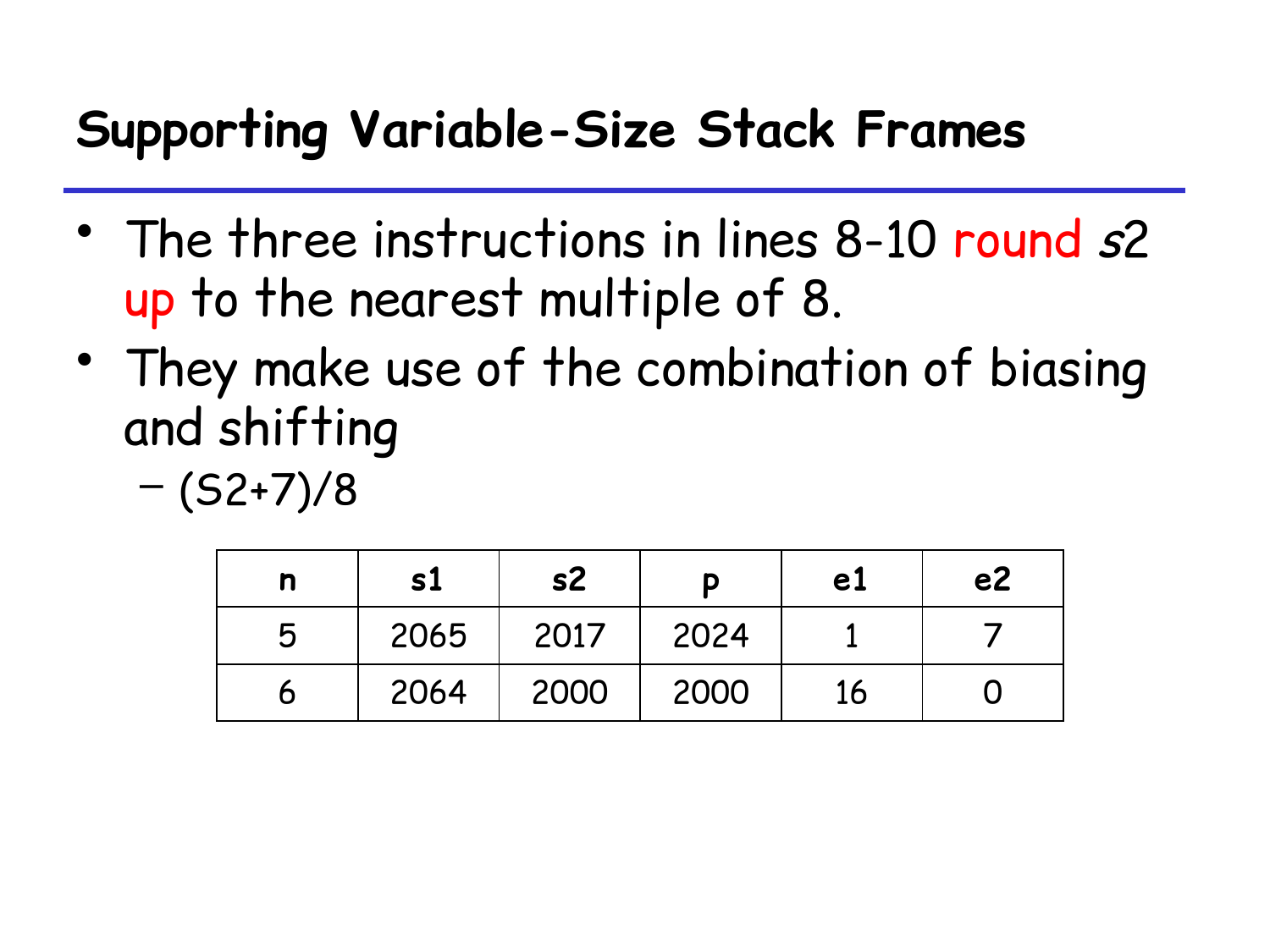

# Supporting Variable-Size Stack Frames
The three instructions in lines 8-10 round s2 up to the nearest multiple of 8.
They make use of the combination of biasing and shifting
(S2+7)/8
| n | s1 | s2 | p | e1 | e2 |
| --- | --- | --- | --- | --- | --- |
| 5 | 2065 | 2017 | 2024 | 1 | 7 |
| 6 | 2064 | 2000 | 2000 | 16 | 0 |
46